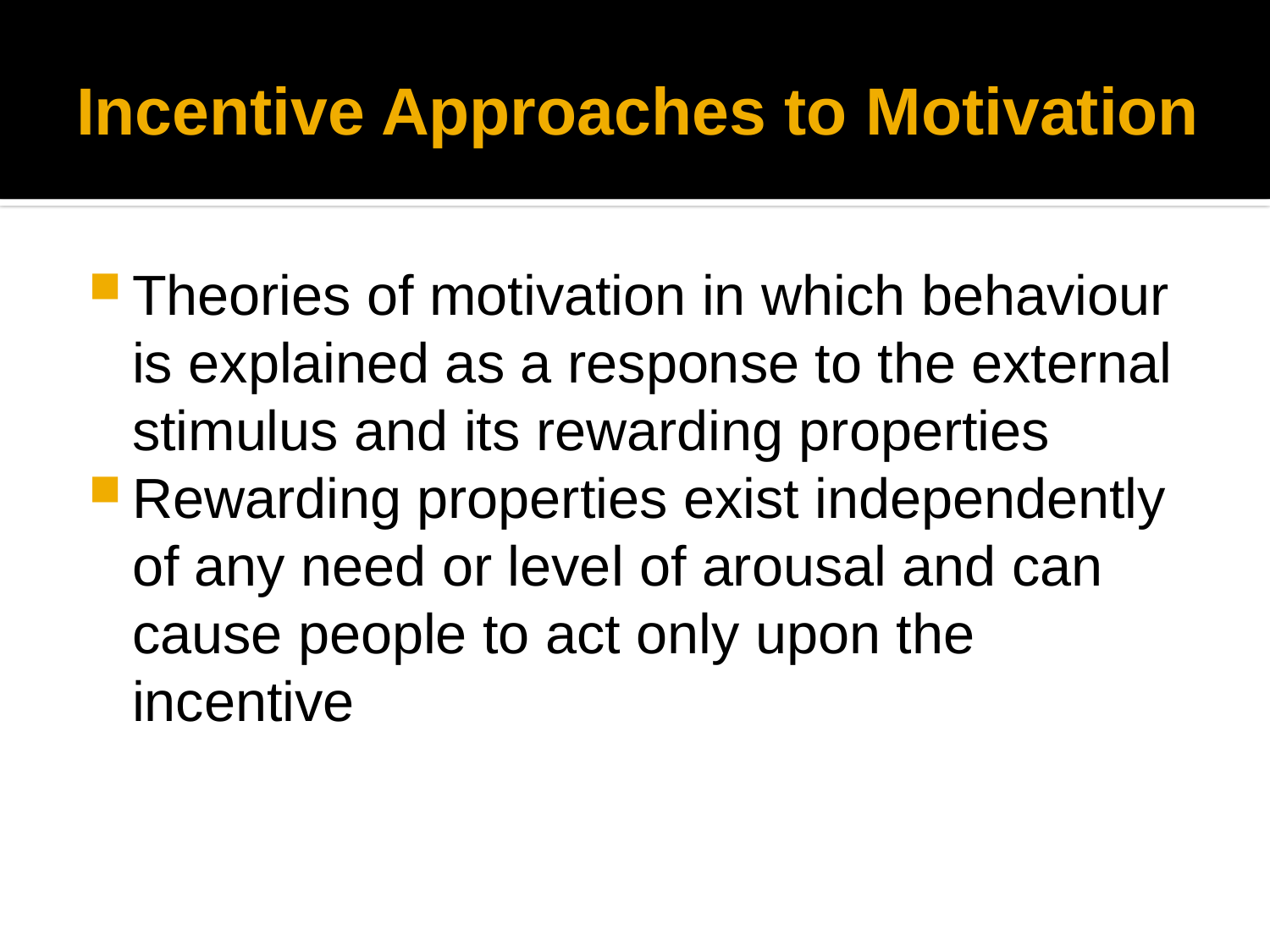

# Incentive Approaches to Motivation
Theories of motivation in which behaviour is explained as a response to the external stimulus and its rewarding properties
Rewarding properties exist independently of any need or level of arousal and can cause people to act only upon the incentive